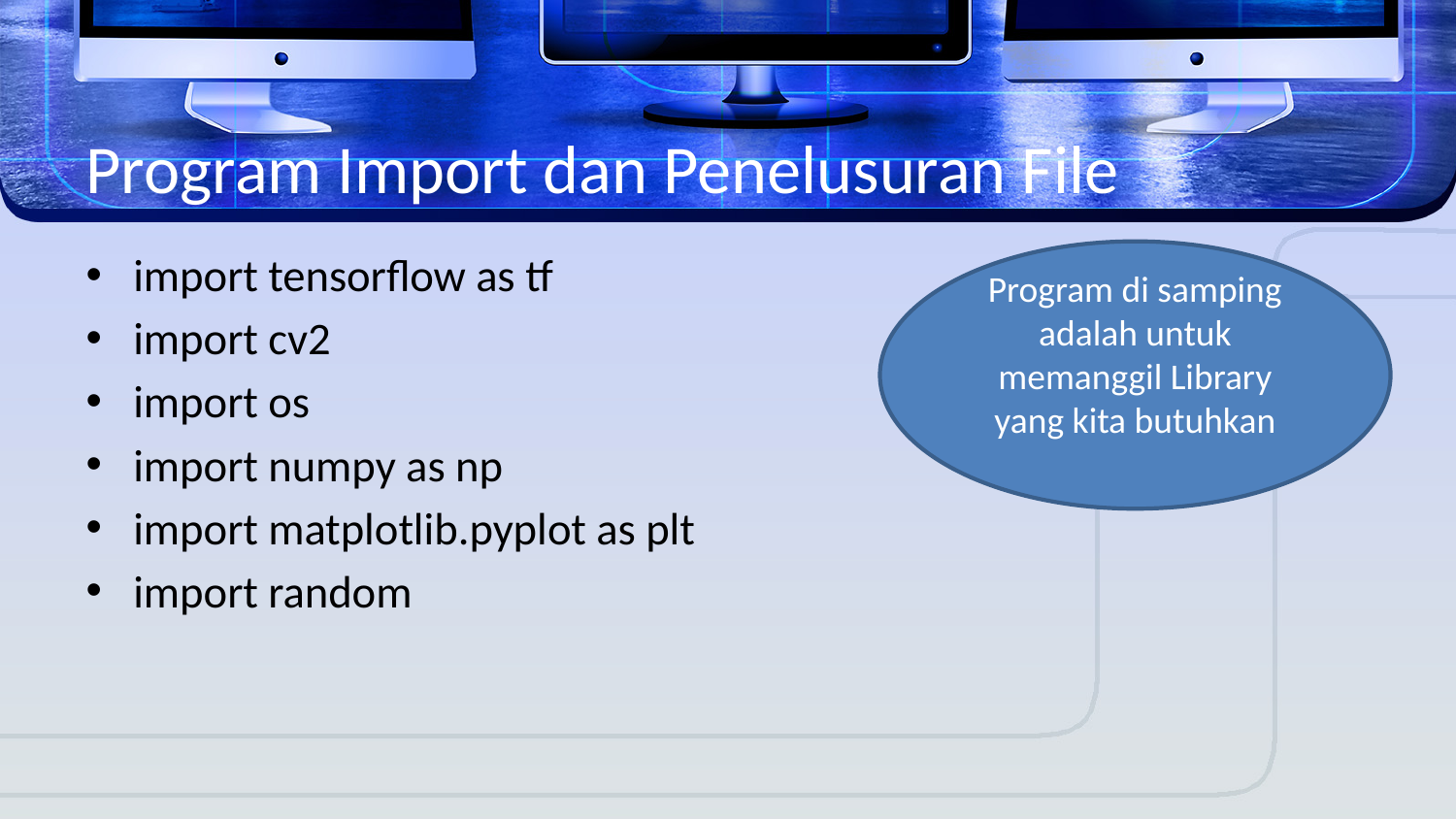

# Program Import dan Penelusuran File
import tensorflow as tf
import cv2
import os
import numpy as np
import matplotlib.pyplot as plt
import random

Program di samping adalah untuk memanggil Library yang kita butuhkan